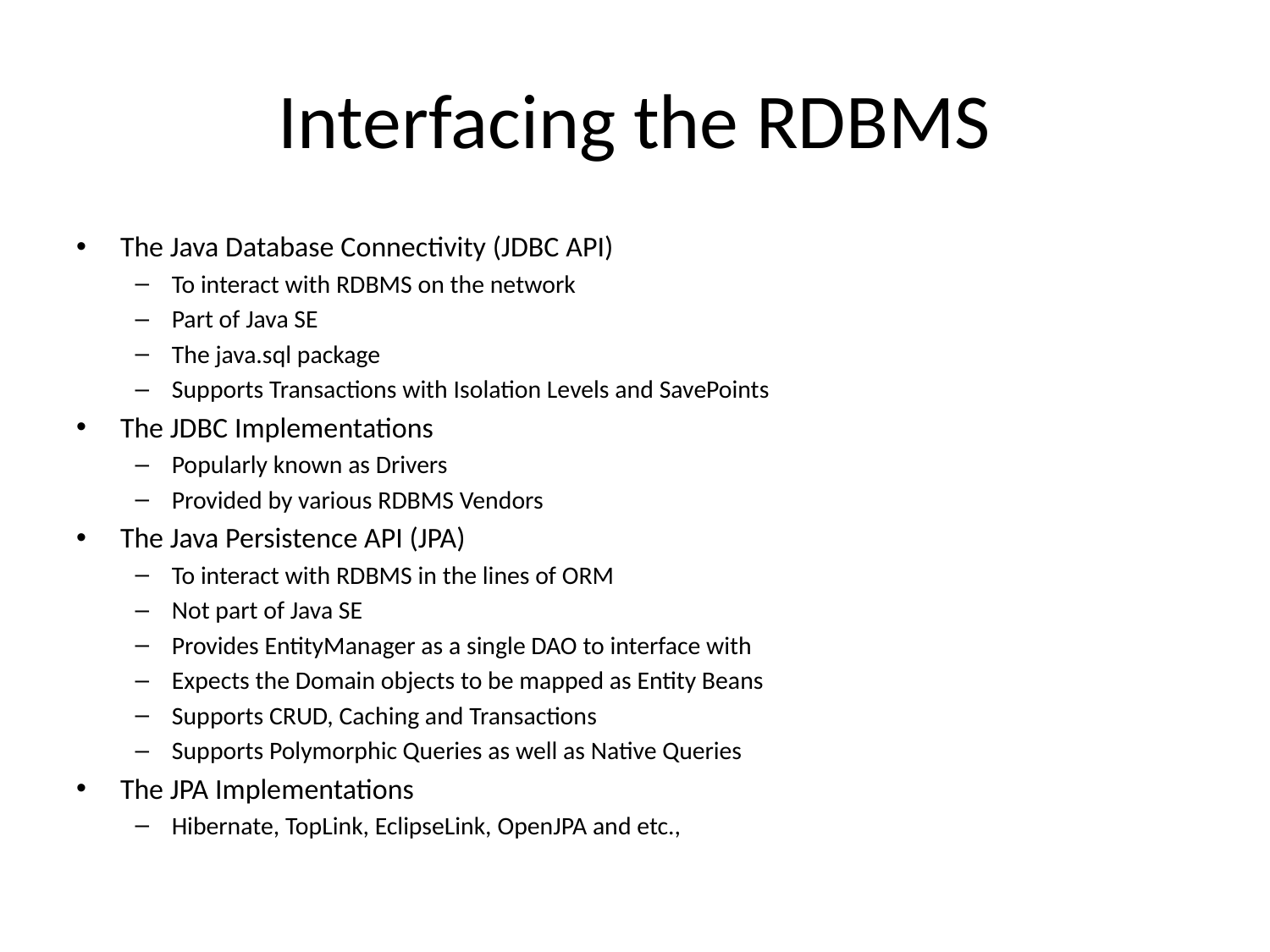

# Interfacing the RDBMS
The Java Database Connectivity (JDBC API)
To interact with RDBMS on the network
Part of Java SE
The java.sql package
Supports Transactions with Isolation Levels and SavePoints
The JDBC Implementations
Popularly known as Drivers
Provided by various RDBMS Vendors
The Java Persistence API (JPA)
To interact with RDBMS in the lines of ORM
Not part of Java SE
Provides EntityManager as a single DAO to interface with
Expects the Domain objects to be mapped as Entity Beans
Supports CRUD, Caching and Transactions
Supports Polymorphic Queries as well as Native Queries
The JPA Implementations
Hibernate, TopLink, EclipseLink, OpenJPA and etc.,